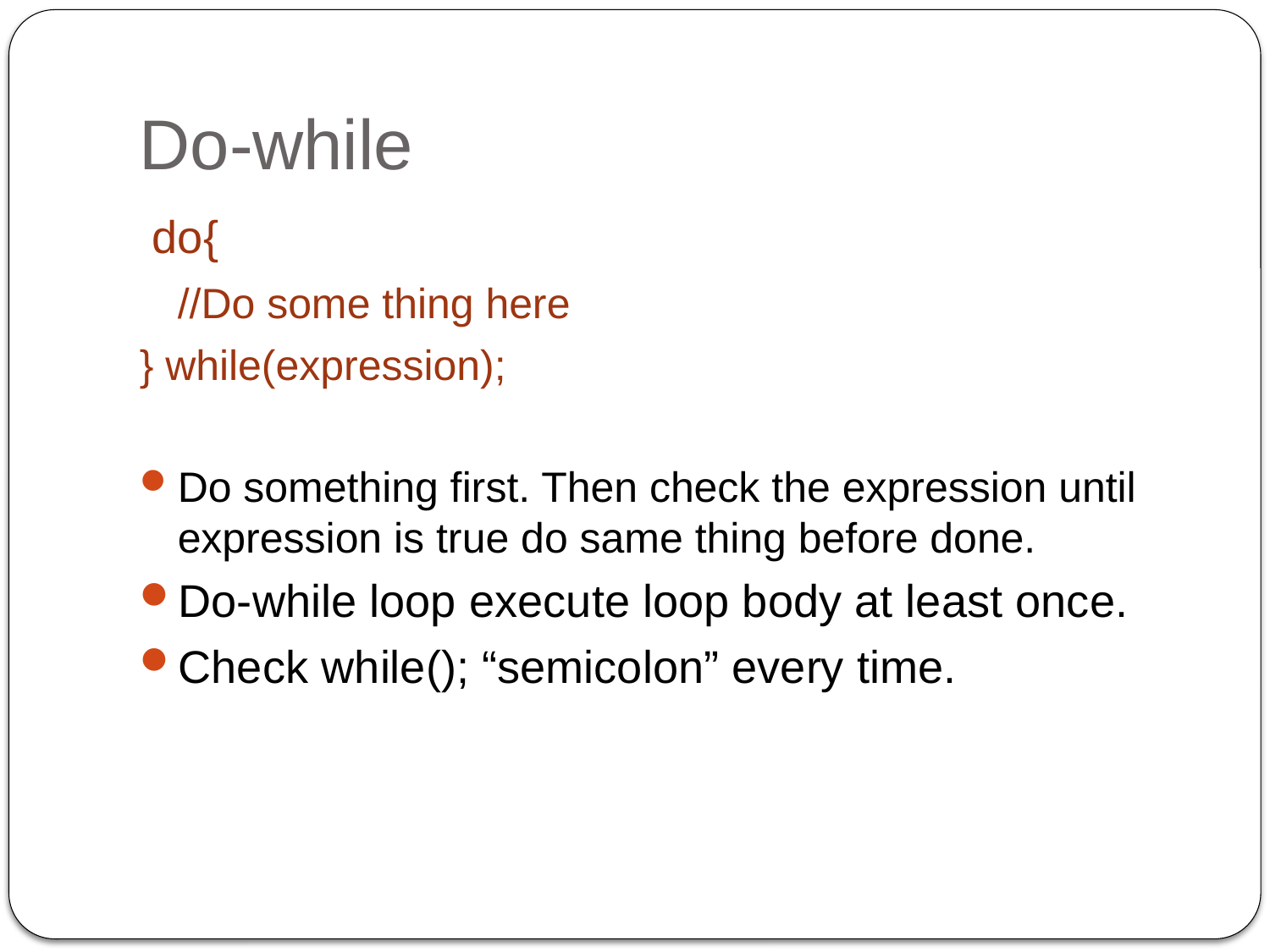

# Do-while
 do{
	//Do some thing here
} while(expression);

Do something first. Then check the expression until expression is true do same thing before done.
Do-while loop execute loop body at least once.
Check while(); “semicolon” every time.